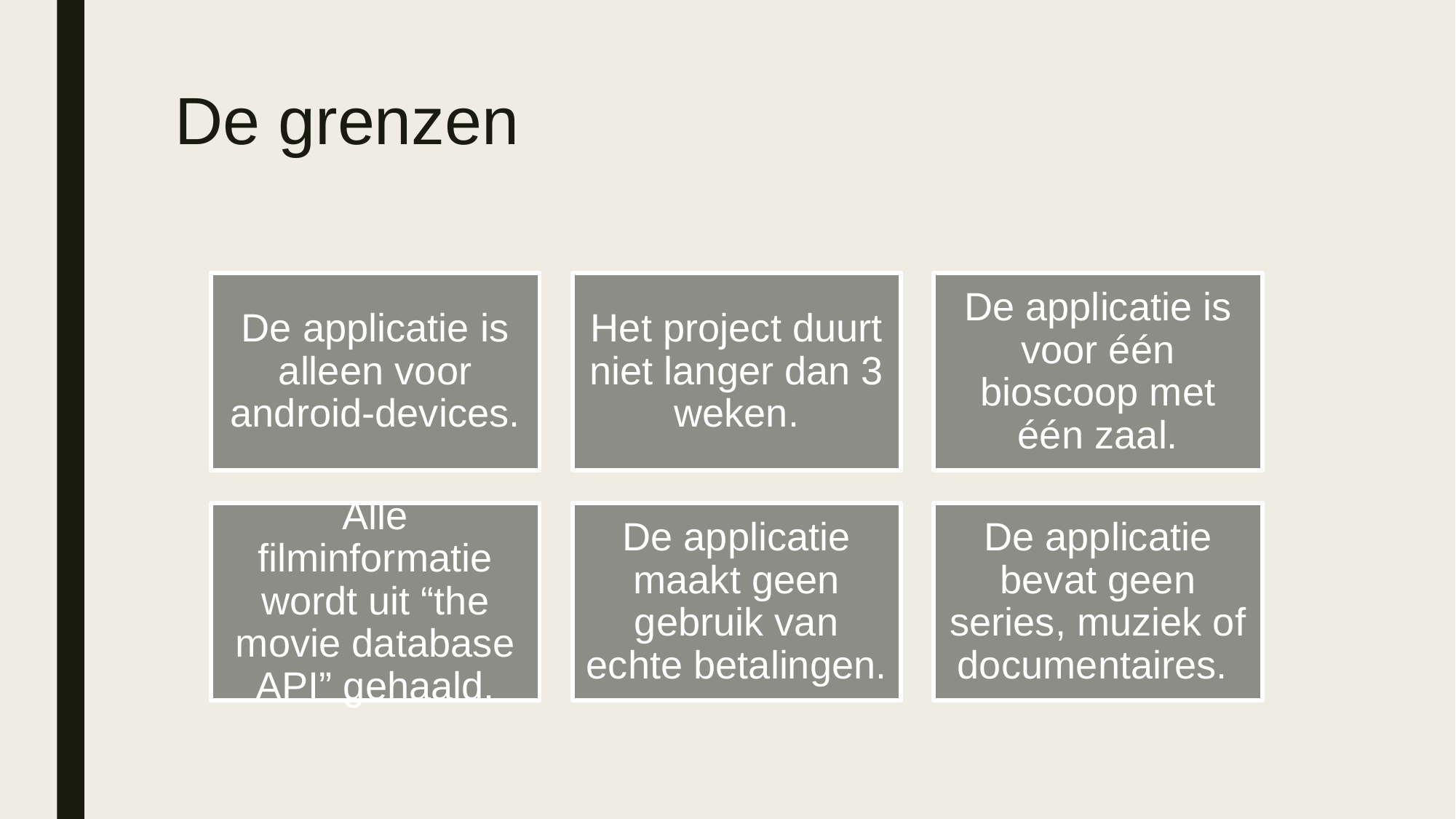

# De grenzen
De applicatie is alleen voor android-devices.
Het project duurt niet langer dan 3 weken.
De applicatie is voor één bioscoop met één zaal.
Alle filminformatie wordt uit “the movie database API” gehaald.
De applicatie maakt geen gebruik van echte betalingen.
De applicatie bevat geen series, muziek of documentaires.